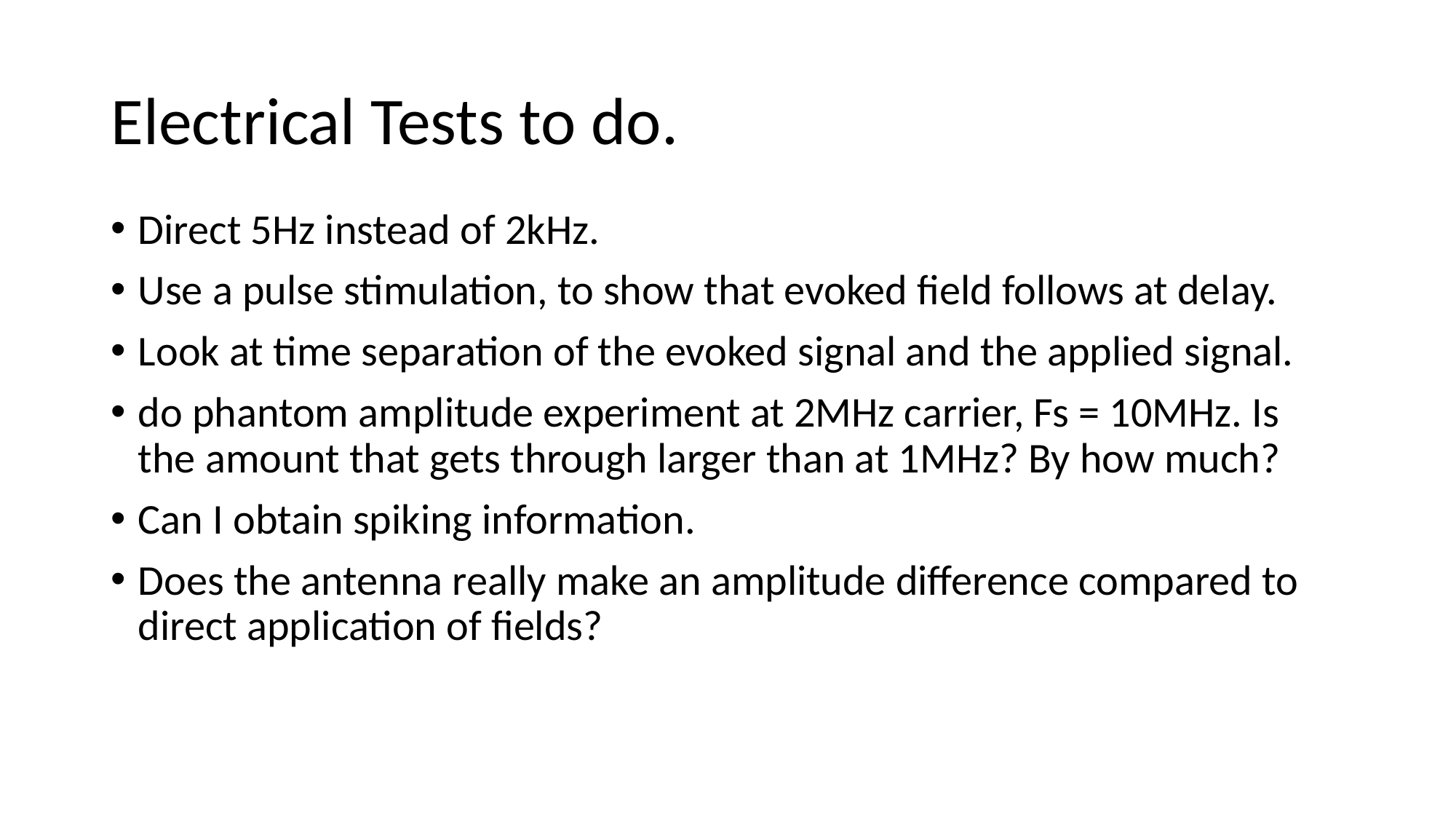

# Electrical Tests to do.
Direct 5Hz instead of 2kHz.
Use a pulse stimulation, to show that evoked field follows at delay.
Look at time separation of the evoked signal and the applied signal.
do phantom amplitude experiment at 2MHz carrier, Fs = 10MHz. Is the amount that gets through larger than at 1MHz? By how much?
Can I obtain spiking information.
Does the antenna really make an amplitude difference compared to direct application of fields?